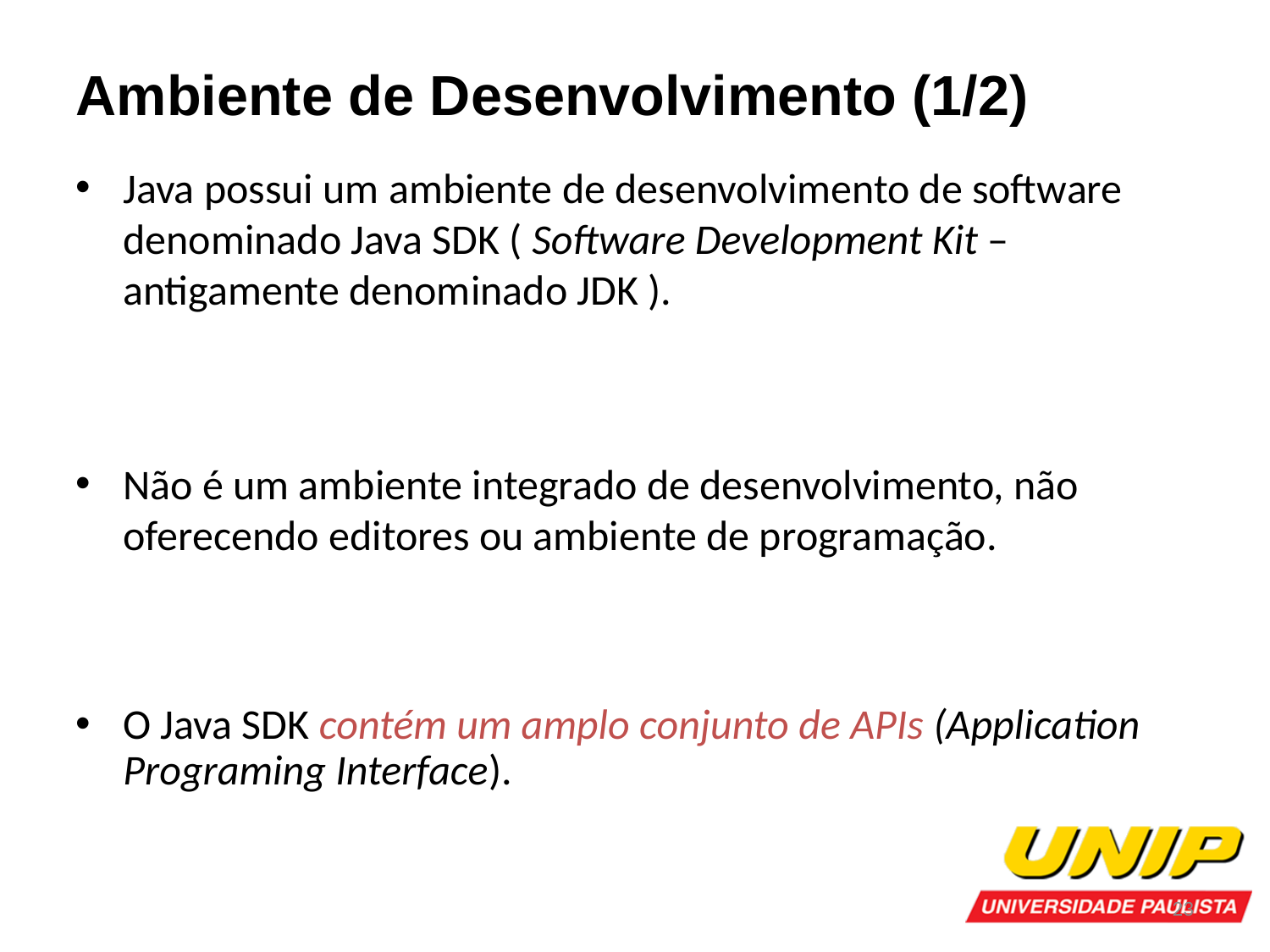

Ambiente de Desenvolvimento (1/2)
Java possui um ambiente de desenvolvimento de software denominado Java SDK ( Software Development Kit – antigamente denominado JDK ).

Não é um ambiente integrado de desenvolvimento, não oferecendo editores ou ambiente de programação.

O Java SDK contém um amplo conjunto de APIs (Application Programing Interface).
23